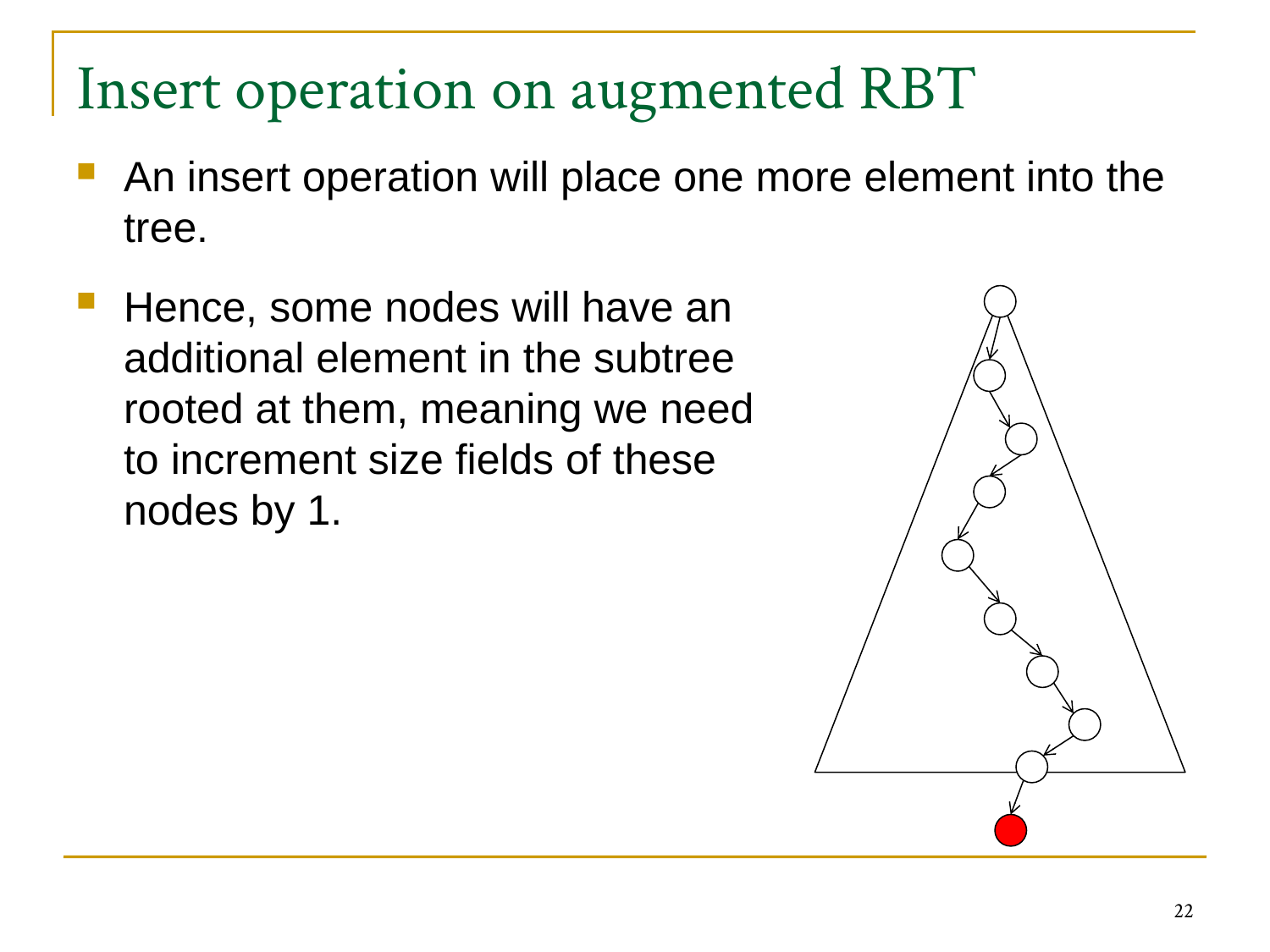

# Insert operation on augmented RBT
An insert operation will place one more element into the tree.

Hence, some nodes will have an
additional element in the subtree
rooted at them, meaning we need
to increment size fields of these
nodes by 1.

22